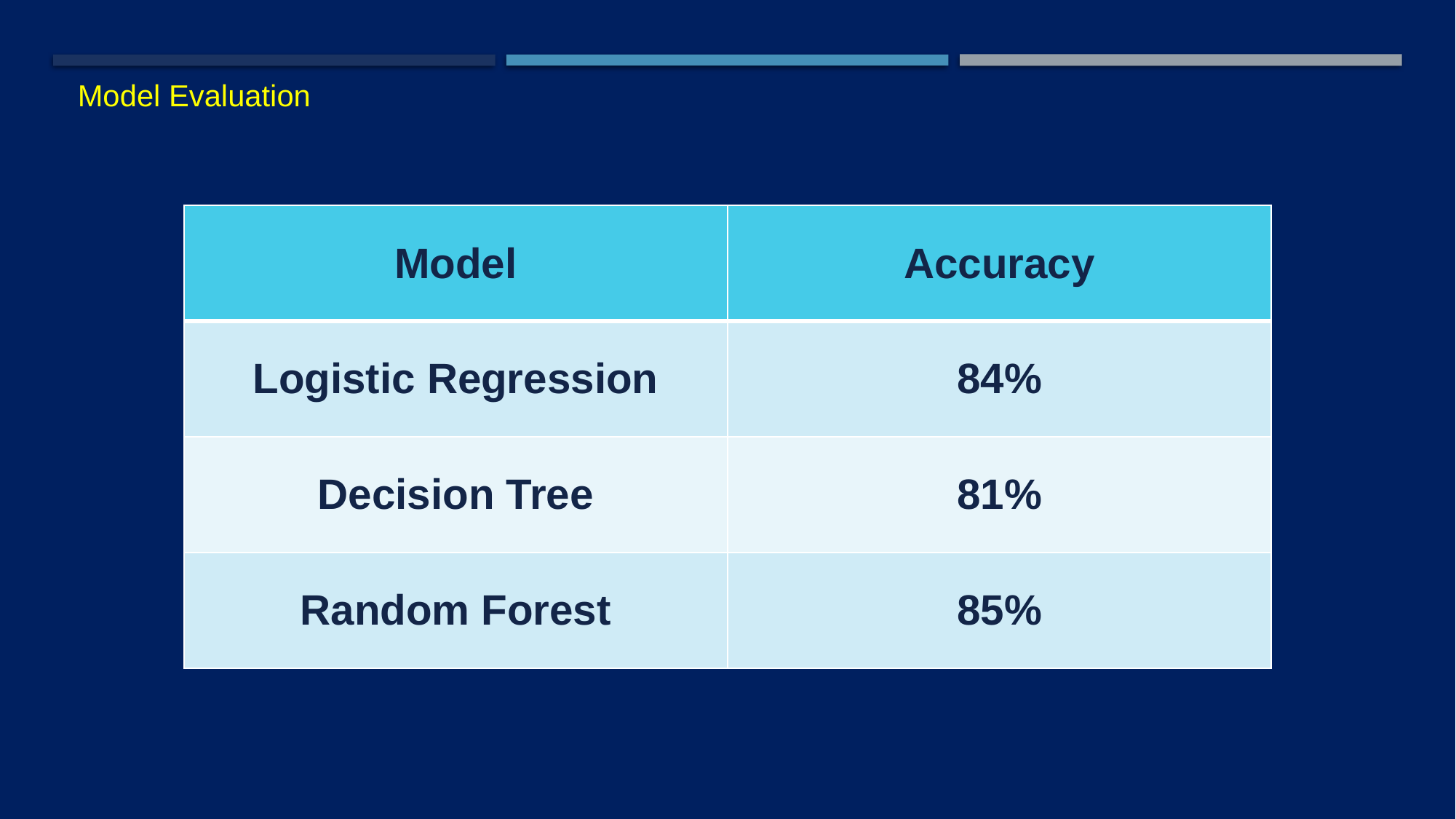

Model Evaluation
| Model | Accuracy |
| --- | --- |
| Logistic Regression | 84% |
| Decision Tree | 81% |
| Random Forest | 85% |